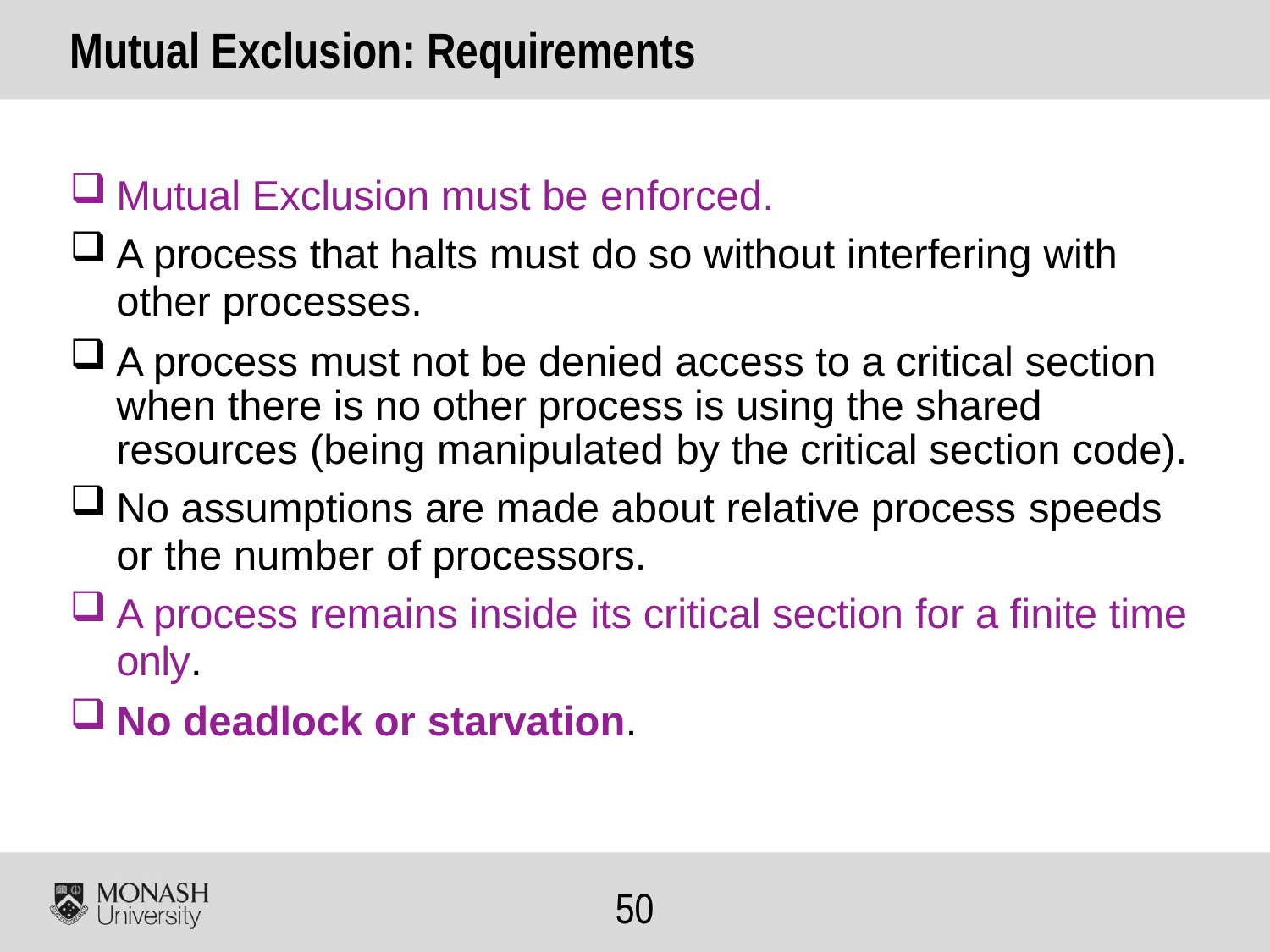

# Mutual Exclusion: Requirements
Mutual Exclusion must be enforced.
A process that halts must do so without interfering with
other processes.
A process must not be denied access to a critical section  when there is no other process is using the shared  resources (being manipulated by the critical section code).
No assumptions are made about relative process speeds
or the number of processors.
A process remains inside its critical section for a finite time
only.
No deadlock or starvation.
50